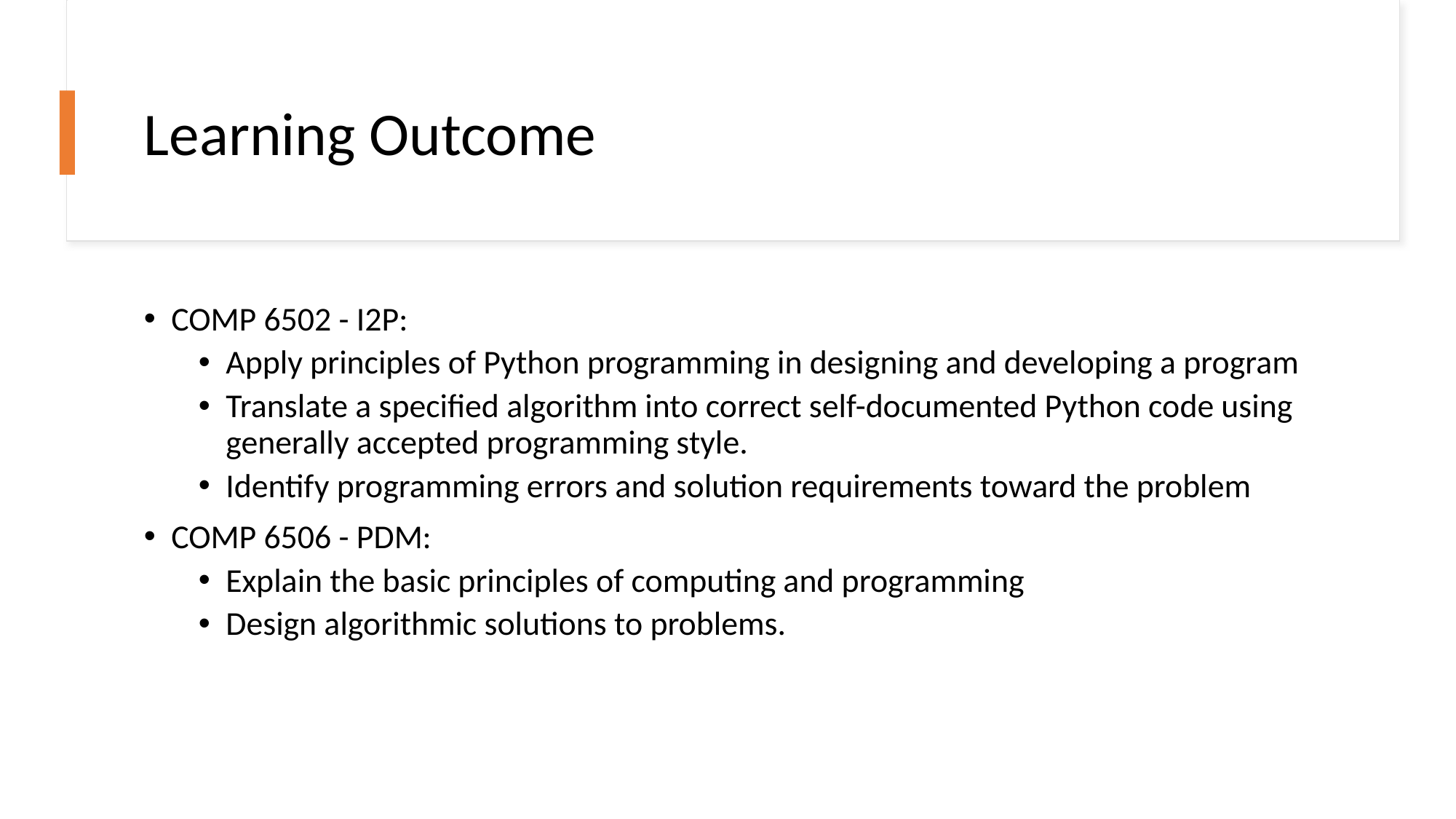

# Learning Outcome

COMP 6502 - I2P:
Apply principles of Python programming in designing and developing a program
Translate a specified algorithm into correct self-documented Python code using generally accepted programming style.
Identify programming errors and solution requirements toward the problem
COMP 6506 - PDM:
Explain the basic principles of computing and programming
Design algorithmic solutions to problems.